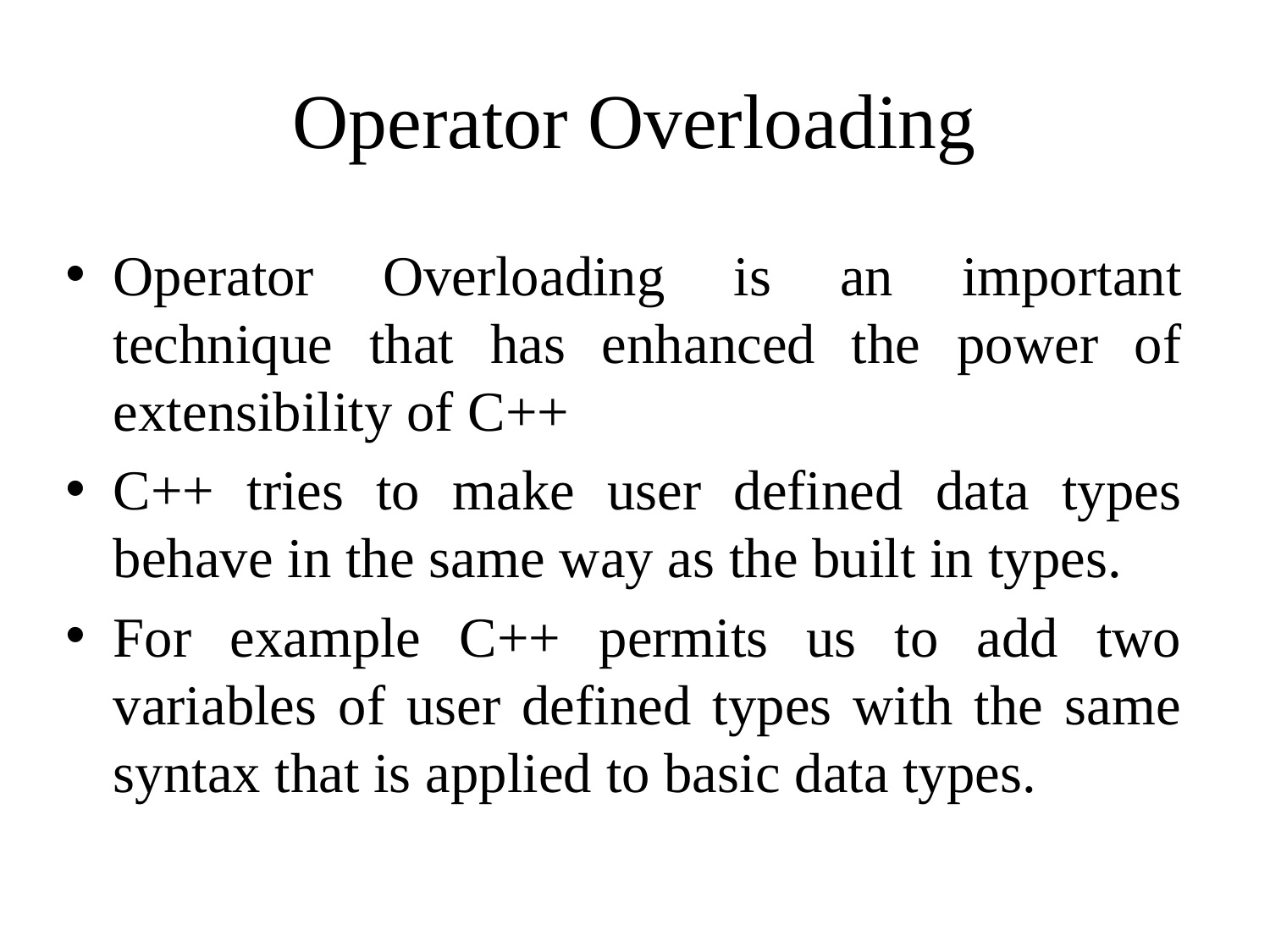

# Operator Overloading
Operator Overloading is an important technique that has enhanced the power of extensibility of C++
C++ tries to make user defined data types behave in the same way as the built in types.
For example C++ permits us to add two variables of user defined types with the same syntax that is applied to basic data types.